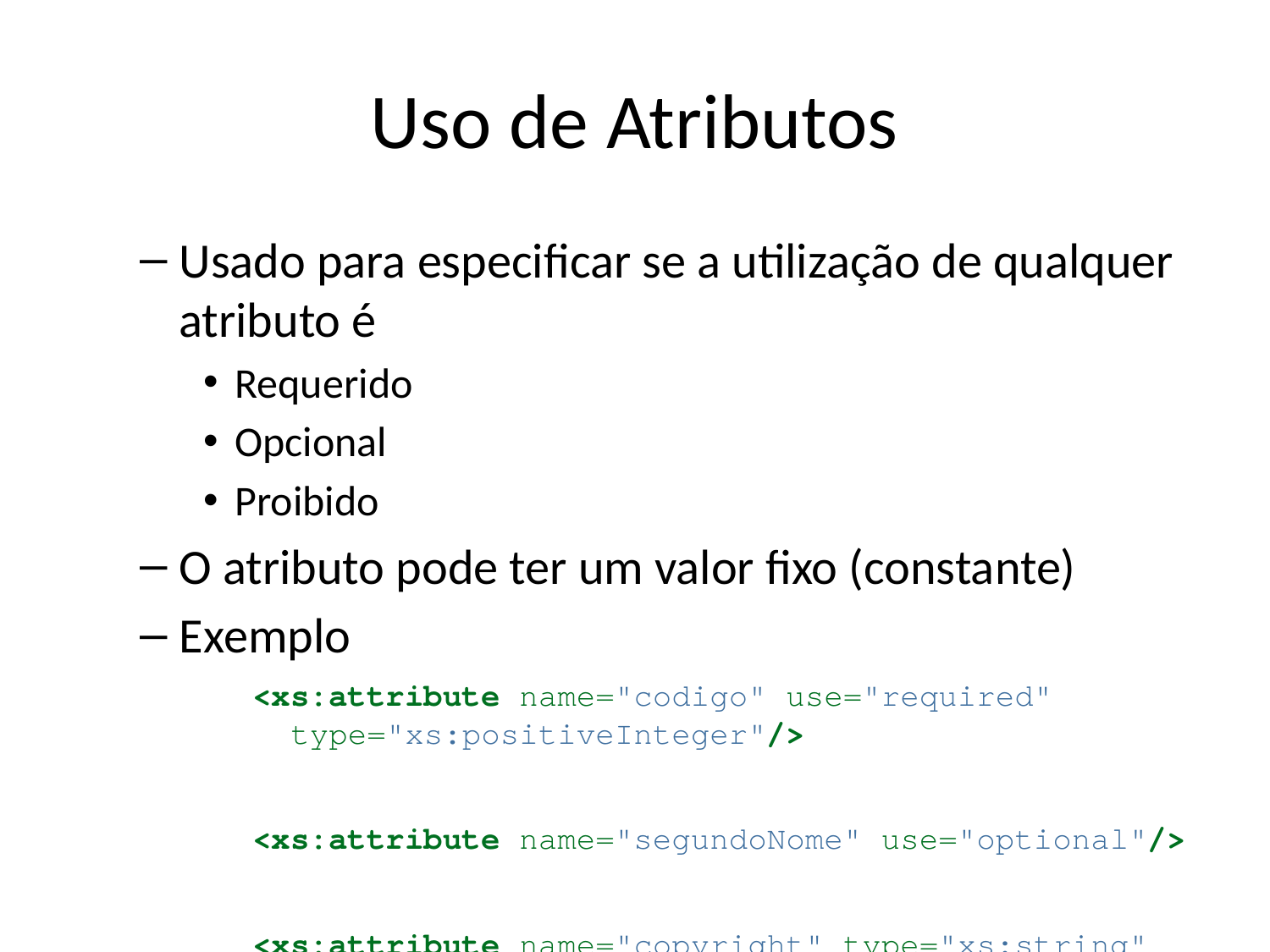

# Uso de Atributos
Usado para especificar se a utilização de qualquer atributo é
Requerido
Opcional
Proibido
O atributo pode ter um valor fixo (constante)
Exemplo
<xs:attribute name="codigo" use="required"
  type="xs:positiveInteger"/>
<xs:attribute name="segundoNome" use="optional"/>
<xs:attribute name="copyright" type="xs:string"
  fixed="© Livraria ABC"/>